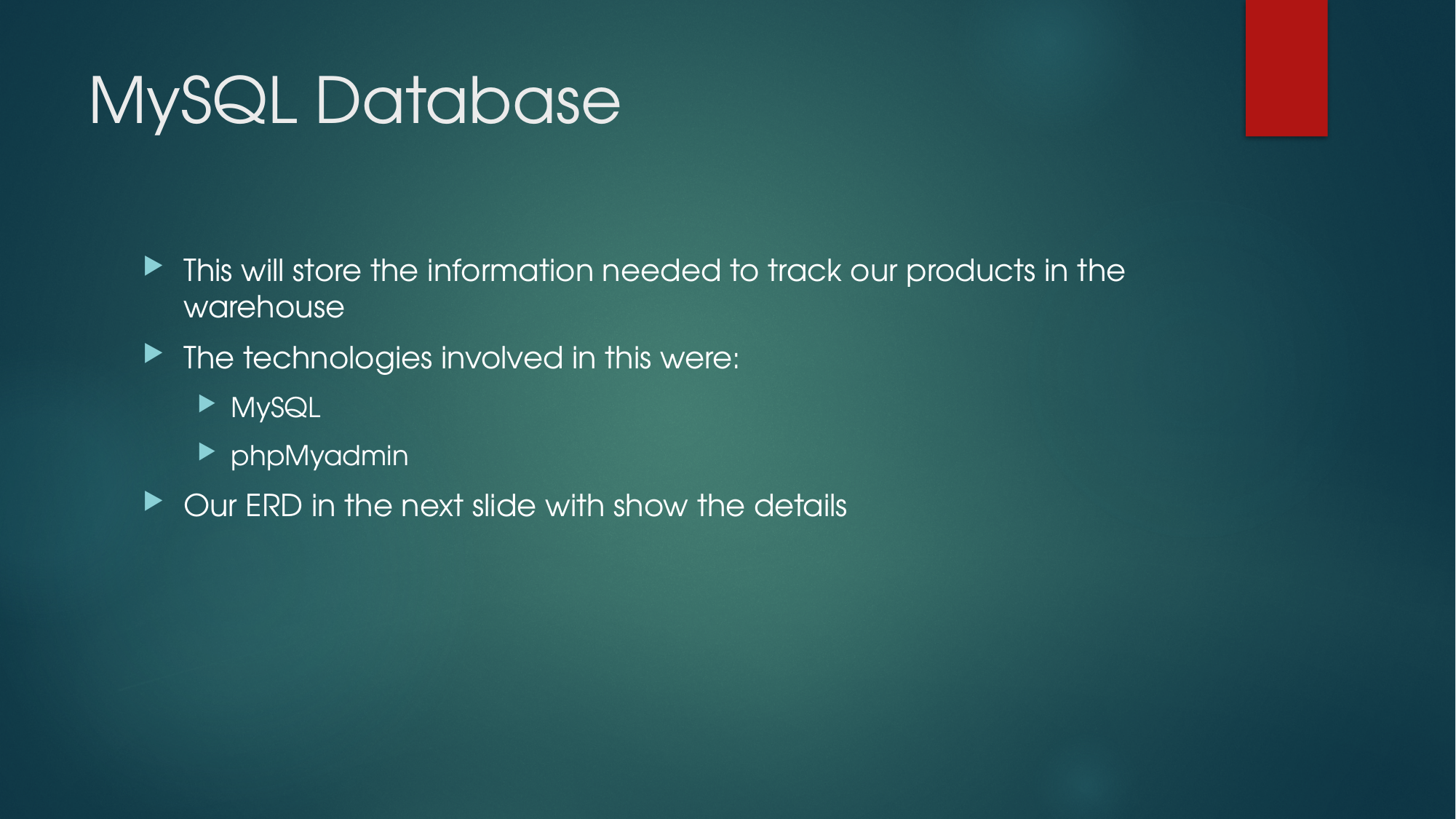

# MySQL Database
This will store the information needed to track our products in the warehouse
The technologies involved in this were:
MySQL
phpMyadmin
Our ERD in the next slide with show the details